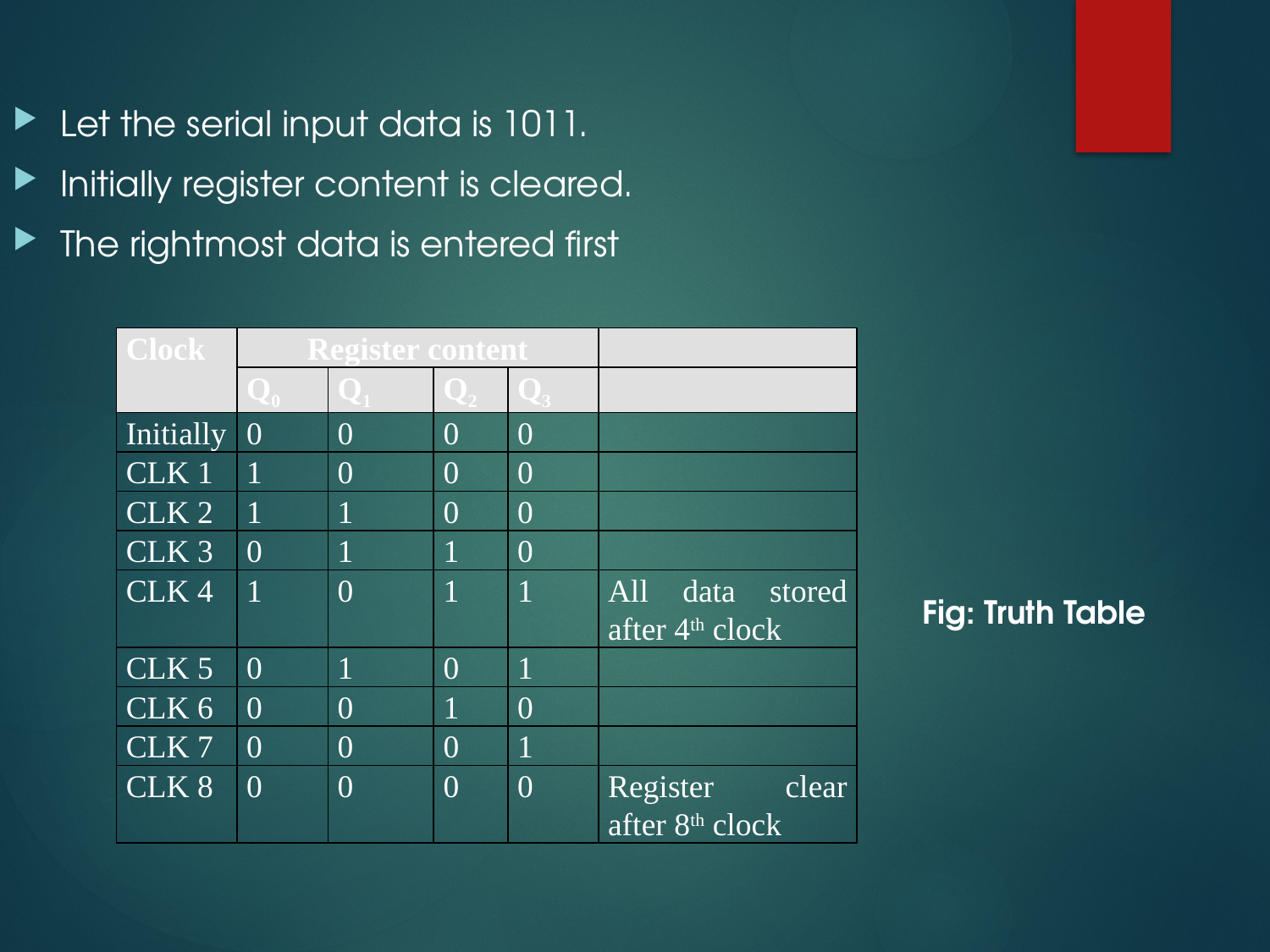

Let the serial input data is 1011.
Initially register content is cleared.
The rightmost data is entered first
| Clock | Register content |  |  |  |  |
| --- | --- | --- | --- | --- | --- |
|  | Q0 | Q1 | Q2 | Q3 |  |
| Initially | 0 | 0 | 0 | 0 |  |
| CLK 1 | 1 | 0 | 0 | 0 |  |
| CLK 2 | 1 | 1 | 0 | 0 |  |
| CLK 3 | 0 | 1 | 1 | 0 |  |
| CLK 4 | 1 | 0 | 1 | 1 | All data stored after 4th clock |
| CLK 5 | 0 | 1 | 0 | 1 |  |
| CLK 6 | 0 | 0 | 1 | 0 |  |
| CLK 7 | 0 | 0 | 0 | 1 |  |
| CLK 8 | 0 | 0 | 0 | 0 | Register clear after 8th clock |
Fig: Truth Table